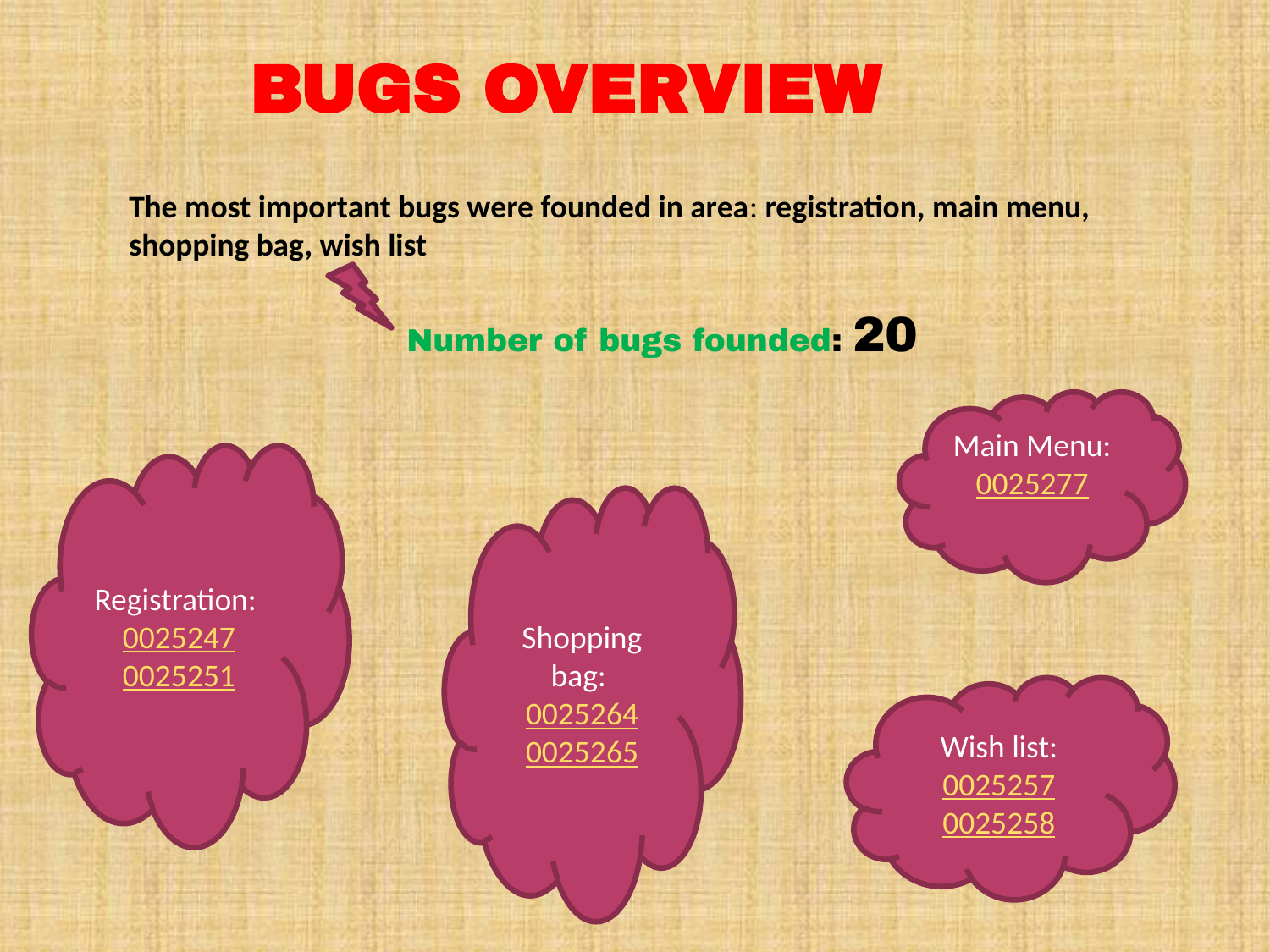

# BUGS OVERVIEW
The most important bugs were founded in area: registration, main menu, shopping bag, wish list

Number of bugs founded: 20
Main Menu:
0025277

Registration: 0025247
0025251
Shopping bag:
0025264
0025265
Wish list:
0025257
0025258